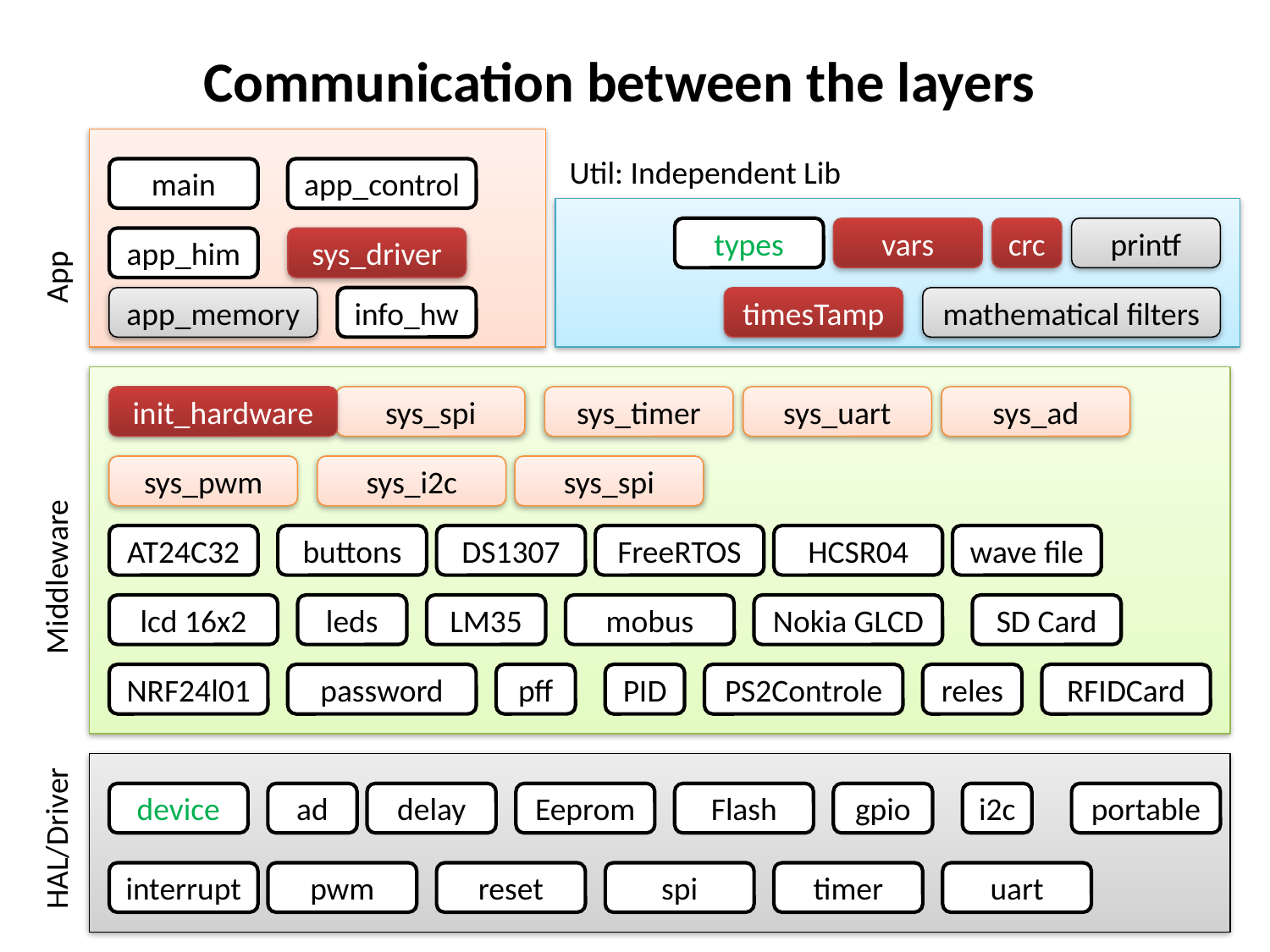

Communication between the layers

Util: Independent Lib
main
app_control

types
vars
crc
printf
app_him
sys_driver
App
app_memory
info_hw
timesTamp
mathematical filters

init_hardware
sys_spi
sys_timer
sys_uart
sys_ad
sys_pwm
sys_i2c
sys_spi
AT24C32
buttons
DS1307
FreeRTOS
HCSR04
wave file
Middleware
lcd 16x2
leds
LM35
mobus
Nokia GLCD
SD Card
NRF24l01
password
pff
PID
PS2Controle
reles
RFIDCard

device
ad
delay
Eeprom
Flash
gpio
i2c
portable
HAL/Driver
interrupt
pwm
reset
spi
timer
uart